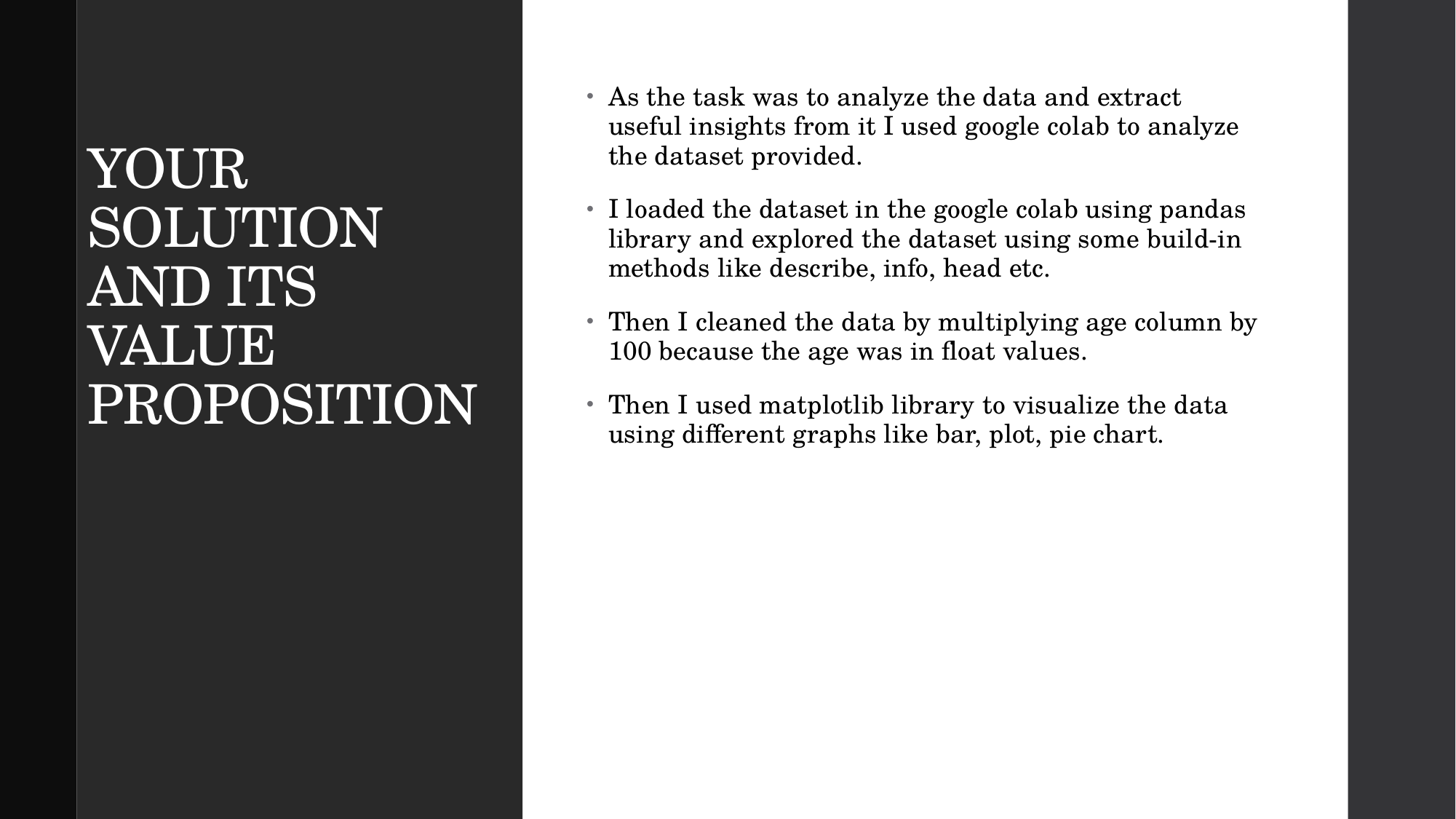

# YOUR SOLUTION AND ITS VALUE PROPOSITION
As the task was to analyze the data and extract useful insights from it I used google colab to analyze the dataset provided.
I loaded the dataset in the google colab using pandas library and explored the dataset using some build-in methods like describe, info, head etc.
Then I cleaned the data by multiplying age column by 100 because the age was in float values.
Then I used matplotlib library to visualize the data using different graphs like bar, plot, pie chart.